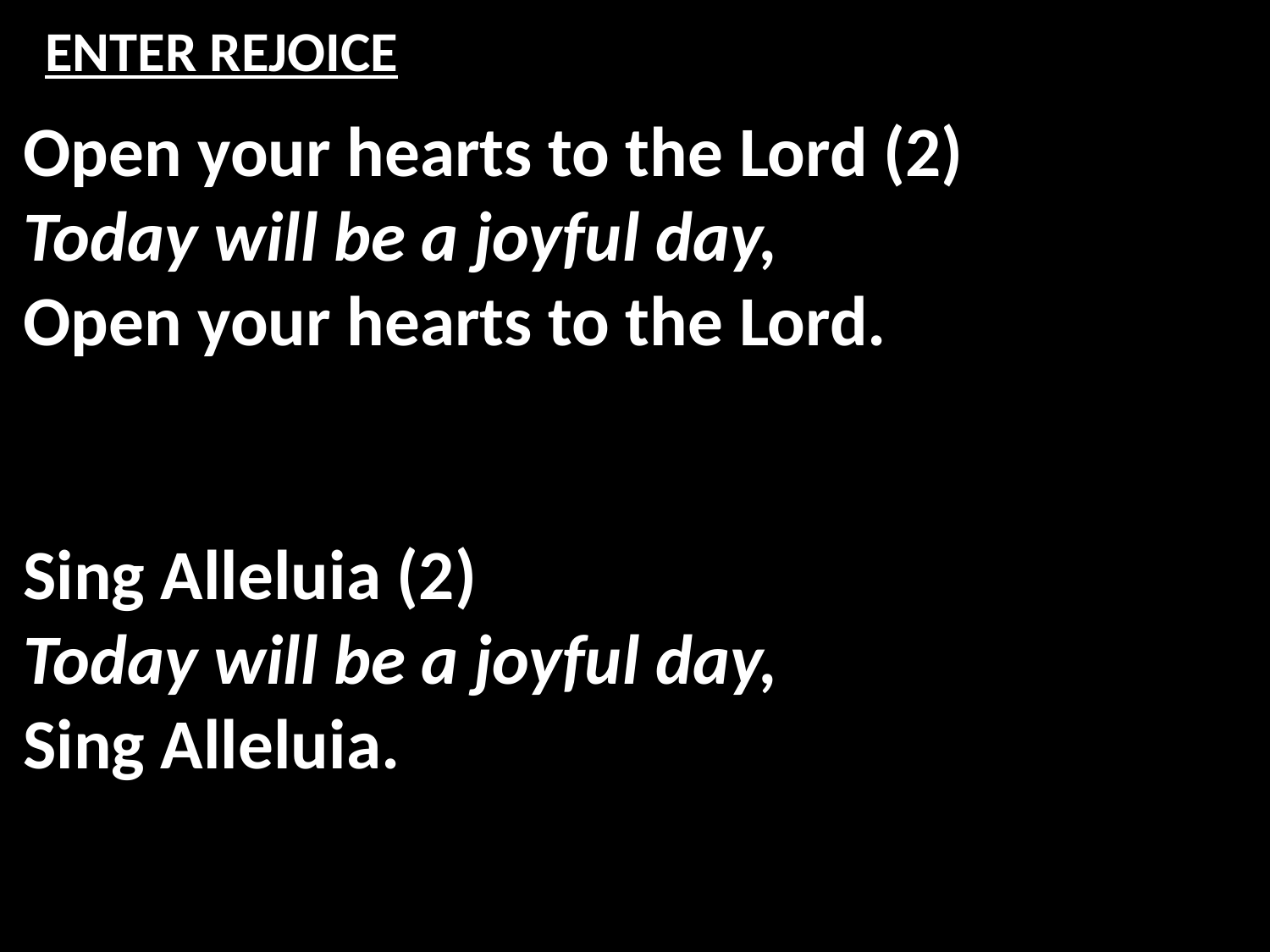

# ENTER REJOICE
Open your hearts to the Lord (2)
Today will be a joyful day,
Open your hearts to the Lord.

Sing Alleluia (2)
Today will be a joyful day,
Sing Alleluia.